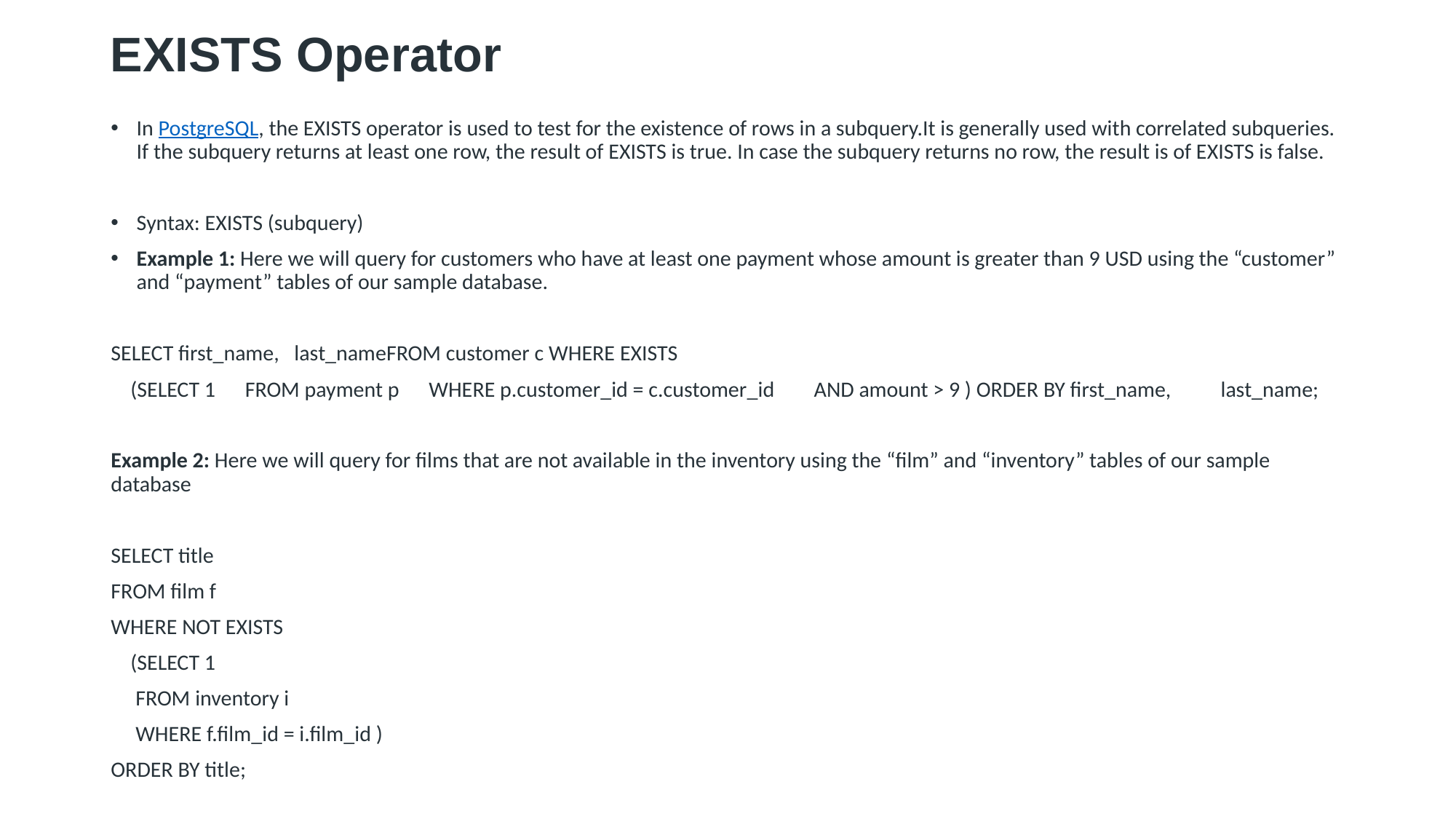

EXISTS Operator

In PostgreSQL, the EXISTS operator is used to test for the existence of rows in a subquery.It is generally used with correlated subqueries. If the subquery returns at least one row, the result of EXISTS is true. In case the subquery returns no row, the result is of EXISTS is false.

Syntax: EXISTS (subquery)
Example 1: Here we will query for customers who have at least one payment whose amount is greater than 9 USD using the “customer” and “payment” tables of our sample database.

SELECT first_name,   last_nameFROM customer c WHERE EXISTS
    (SELECT 1      FROM payment p      WHERE p.customer_id = c.customer_id        AND amount > 9 ) ORDER BY first_name,          last_name;

Example 2: Here we will query for films that are not available in the inventory using the “film” and “inventory” tables of our sample database

SELECT title
FROM film f
WHERE NOT EXISTS
    (SELECT 1
     FROM inventory i
     WHERE f.film_id = i.film_id )
ORDER BY title;